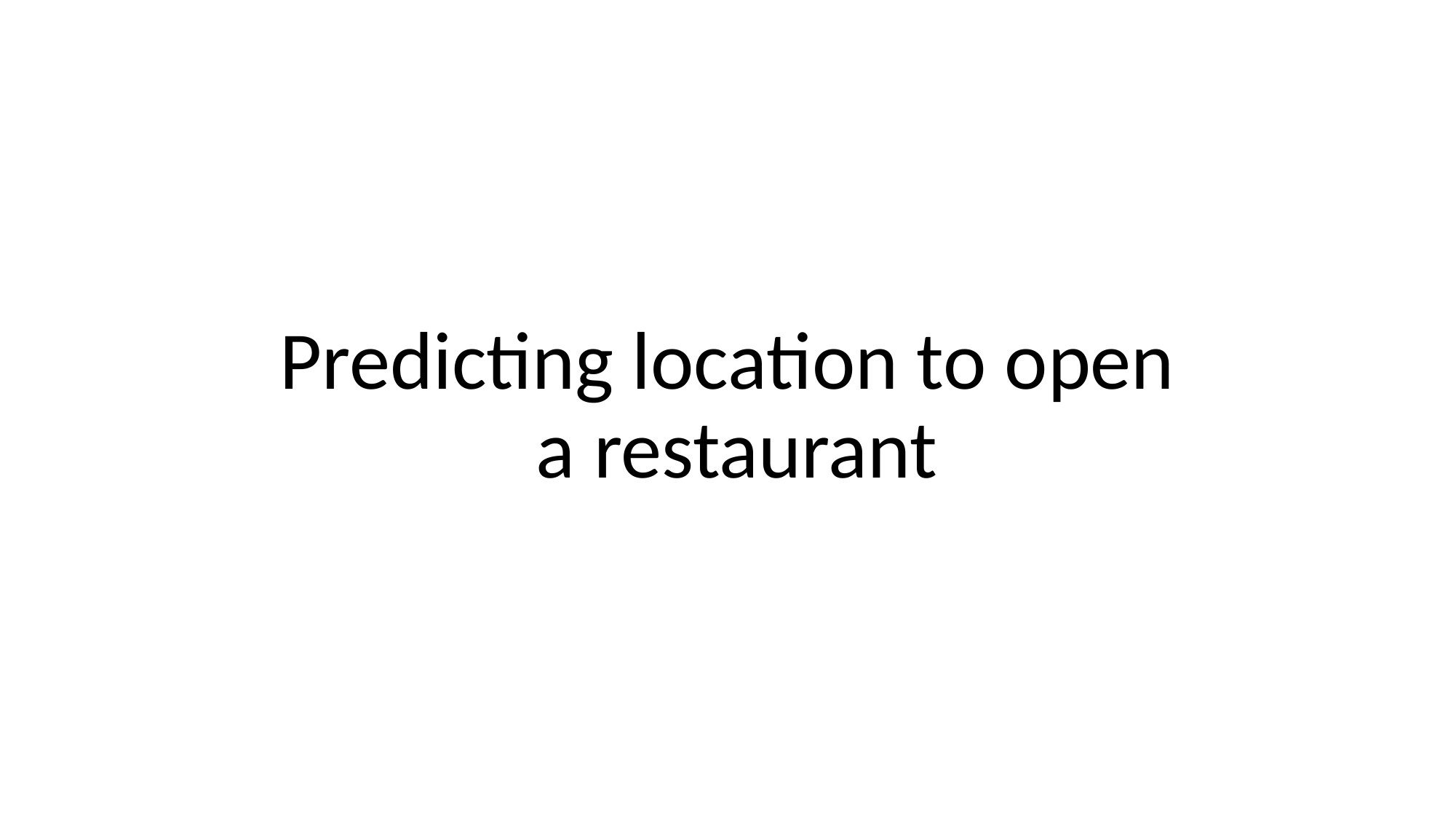

# Predicting location to open a restaurant